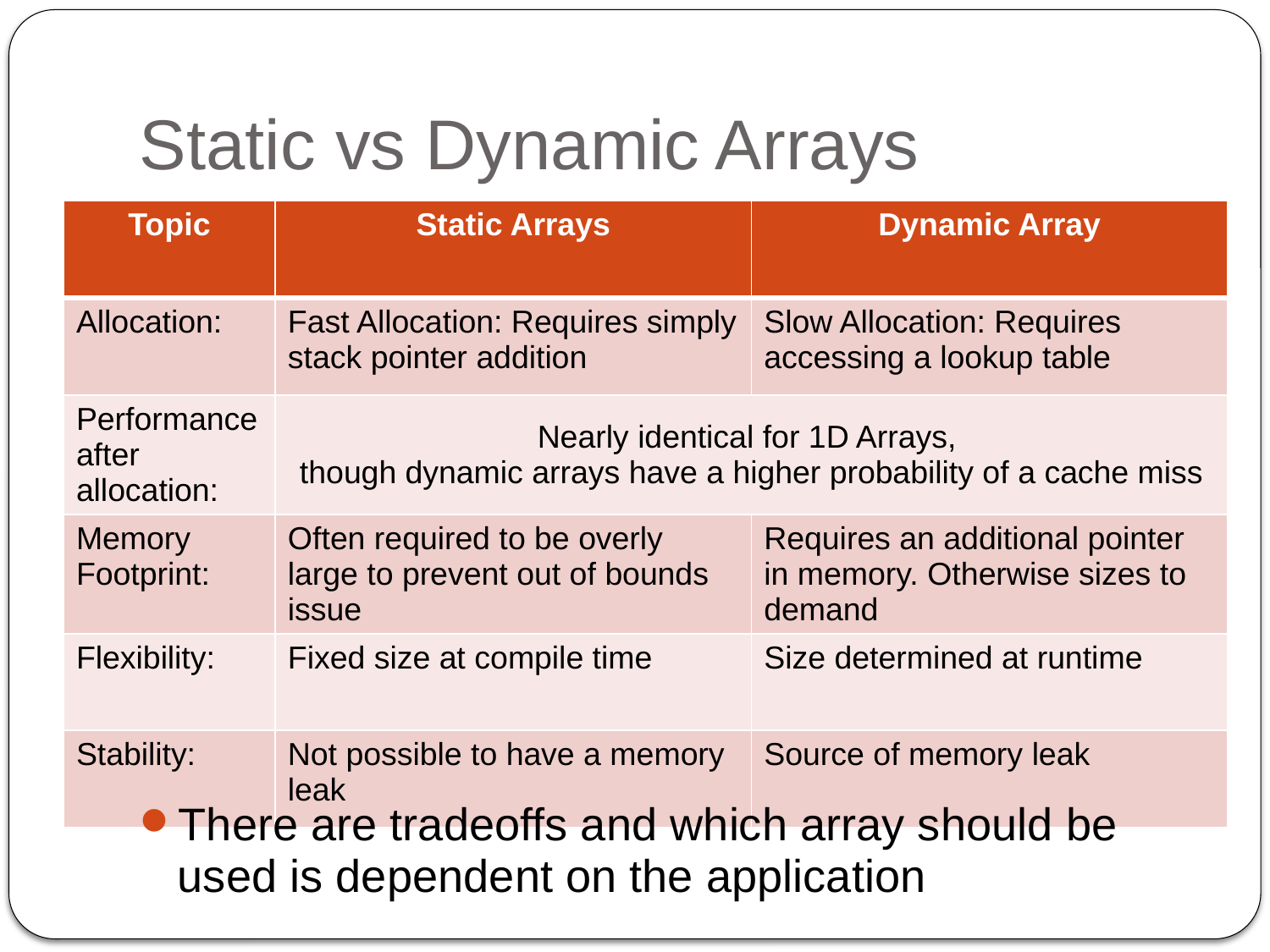

# Static vs Dynamic Arrays
| Topic | Static Arrays | Dynamic Array |
| --- | --- | --- |
| Allocation: | Fast Allocation: Requires simply stack pointer addition | Slow Allocation: Requires accessing a lookup table |
| Performance after allocation: | Nearly identical for 1D Arrays, though dynamic arrays have a higher probability of a cache miss |  |
| Memory Footprint: | Often required to be overly large to prevent out of bounds issue | Requires an additional pointer in memory. Otherwise sizes to demand |
| Flexibility: | Fixed size at compile time | Size determined at runtime |
| Stability: | Not possible to have a memory leak | Source of memory leak |
There are tradeoffs and which array should be used is dependent on the application